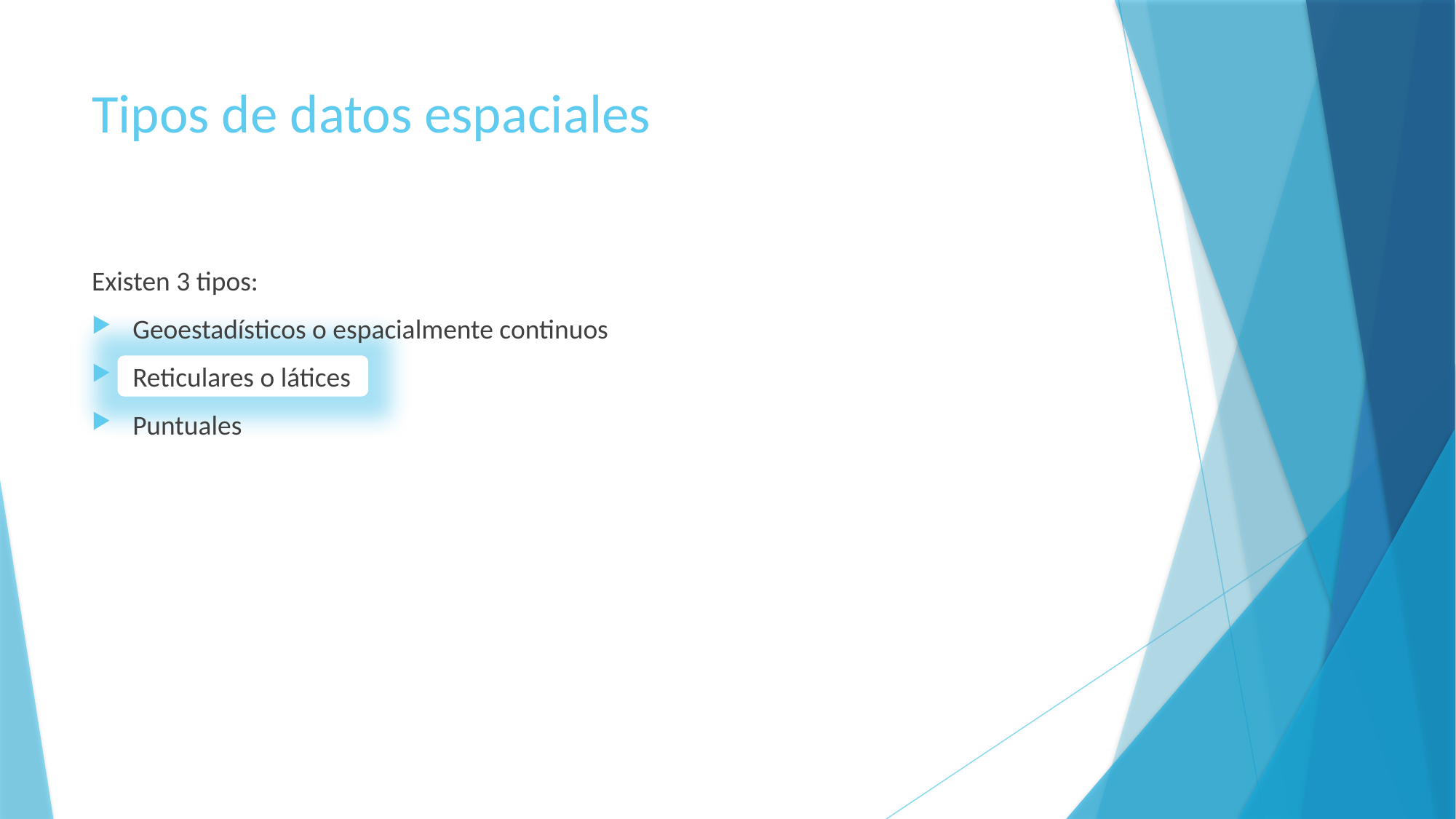

# Tipos de datos espaciales
Existen 3 tipos:
Geoestadísticos o espacialmente continuos
Reticulares o látices
Puntuales